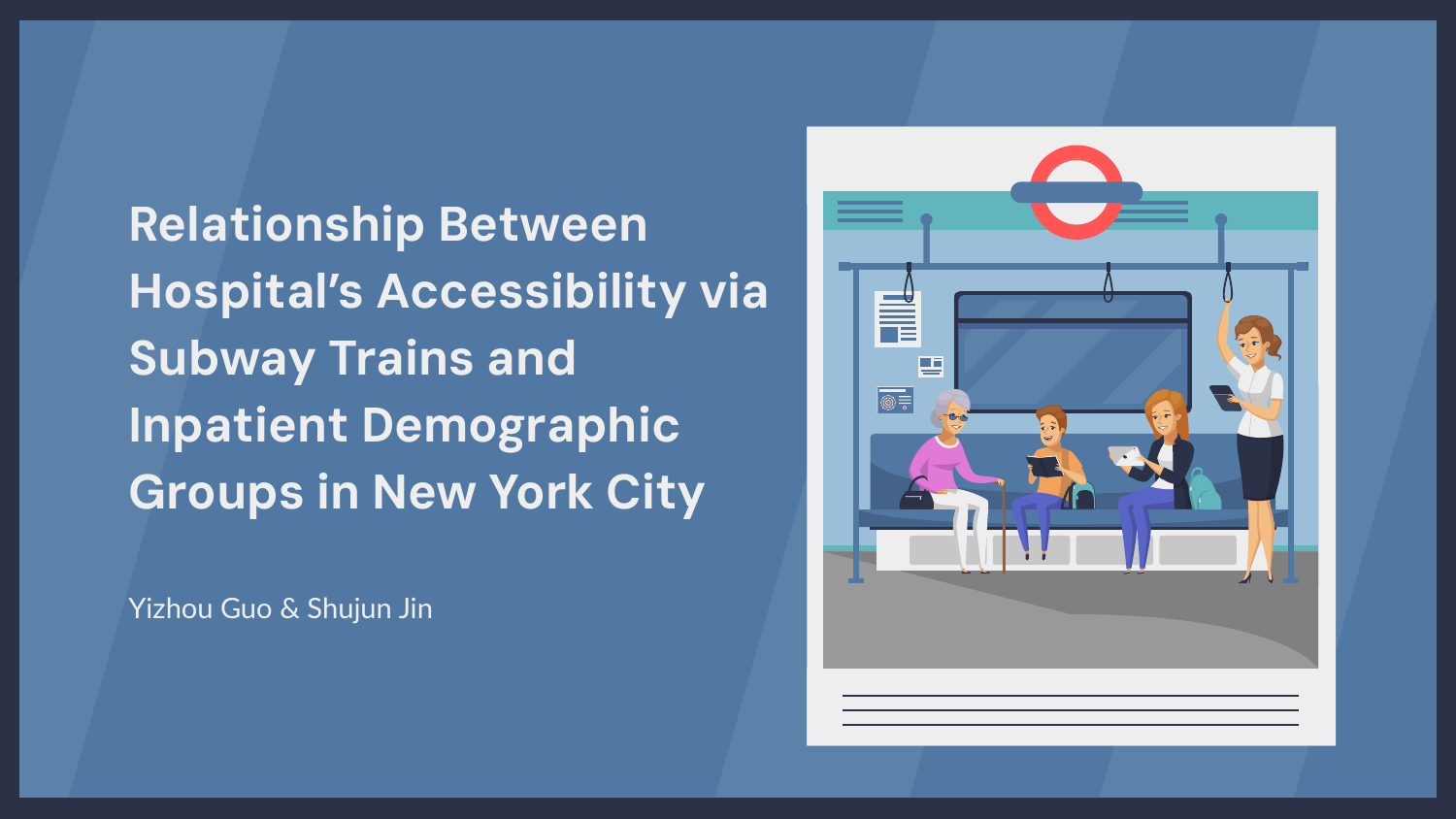

# Relationship Between Hospital’s Accessibility via Subway Trains and Inpatient Demographic Groups in New York City

Yizhou Guo & Shujun Jin